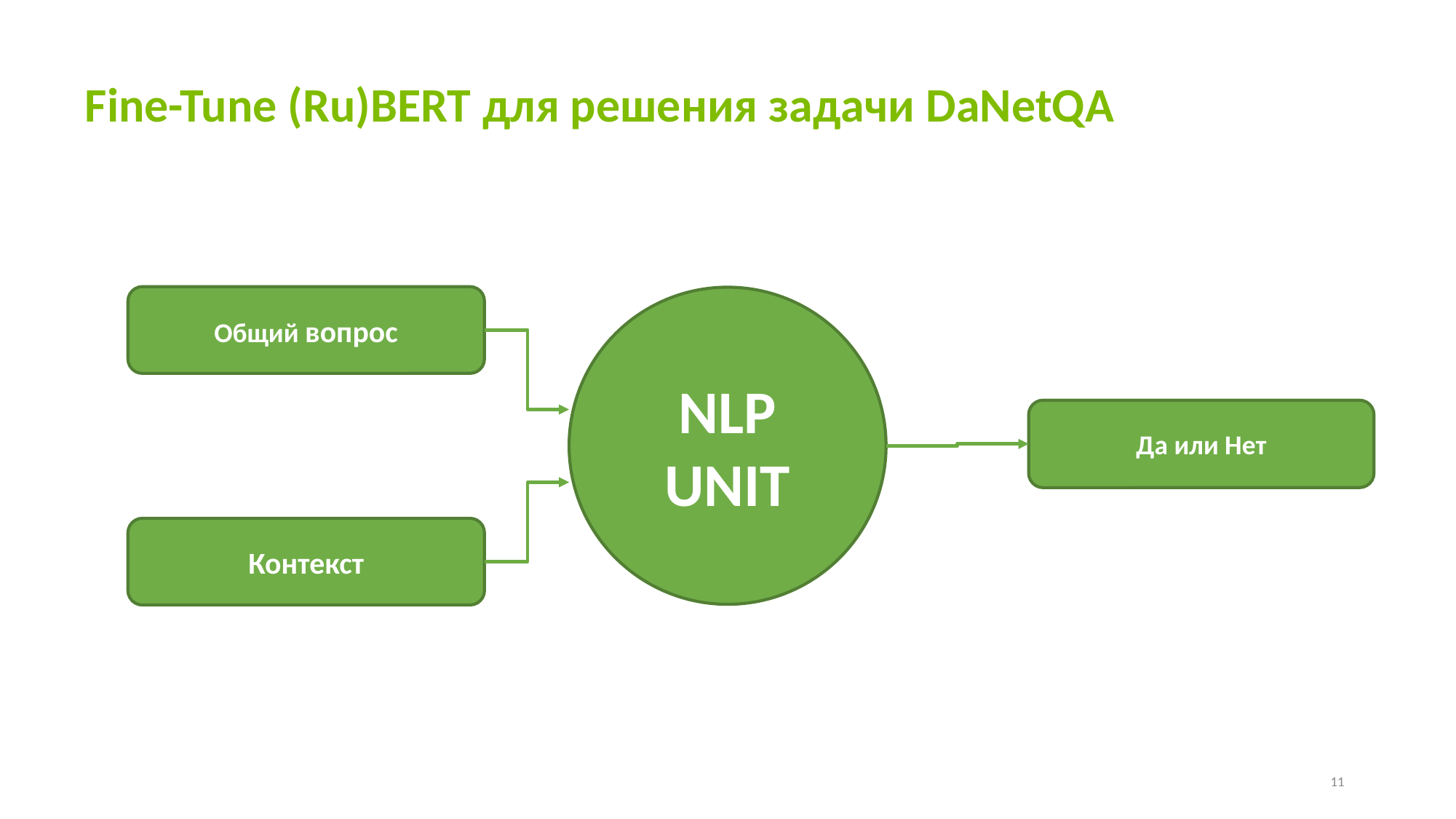

# Fine-Tune (Ru)BERT для решения задачи DaNetQA
Общий вопрос
NLP
UNIT
Да или Нет
Контекст
11